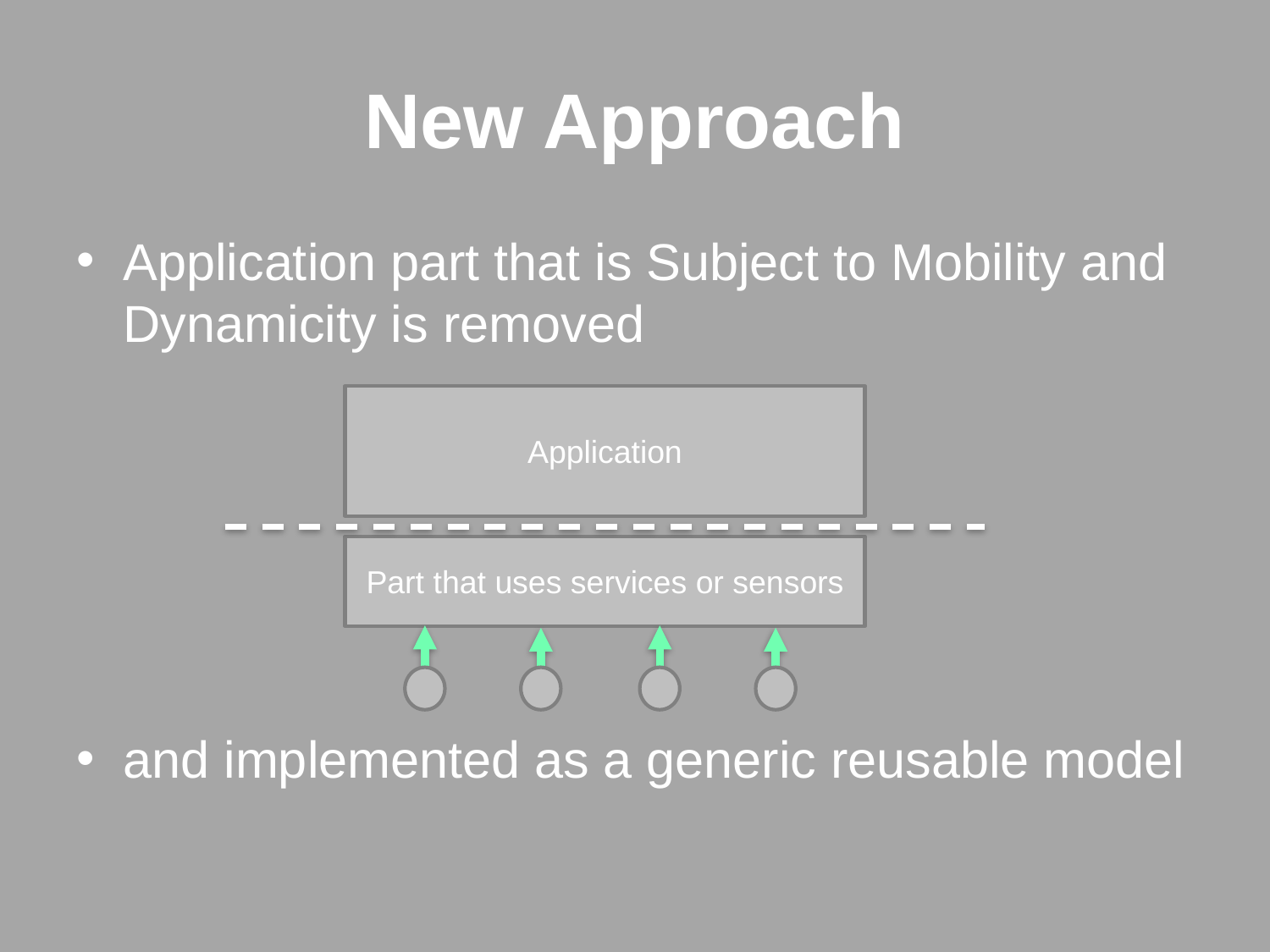

# New Approach
Application part that is Subject to Mobility and Dynamicity is removed

and implemented as a generic reusable model

Application
Part that uses services or sensors